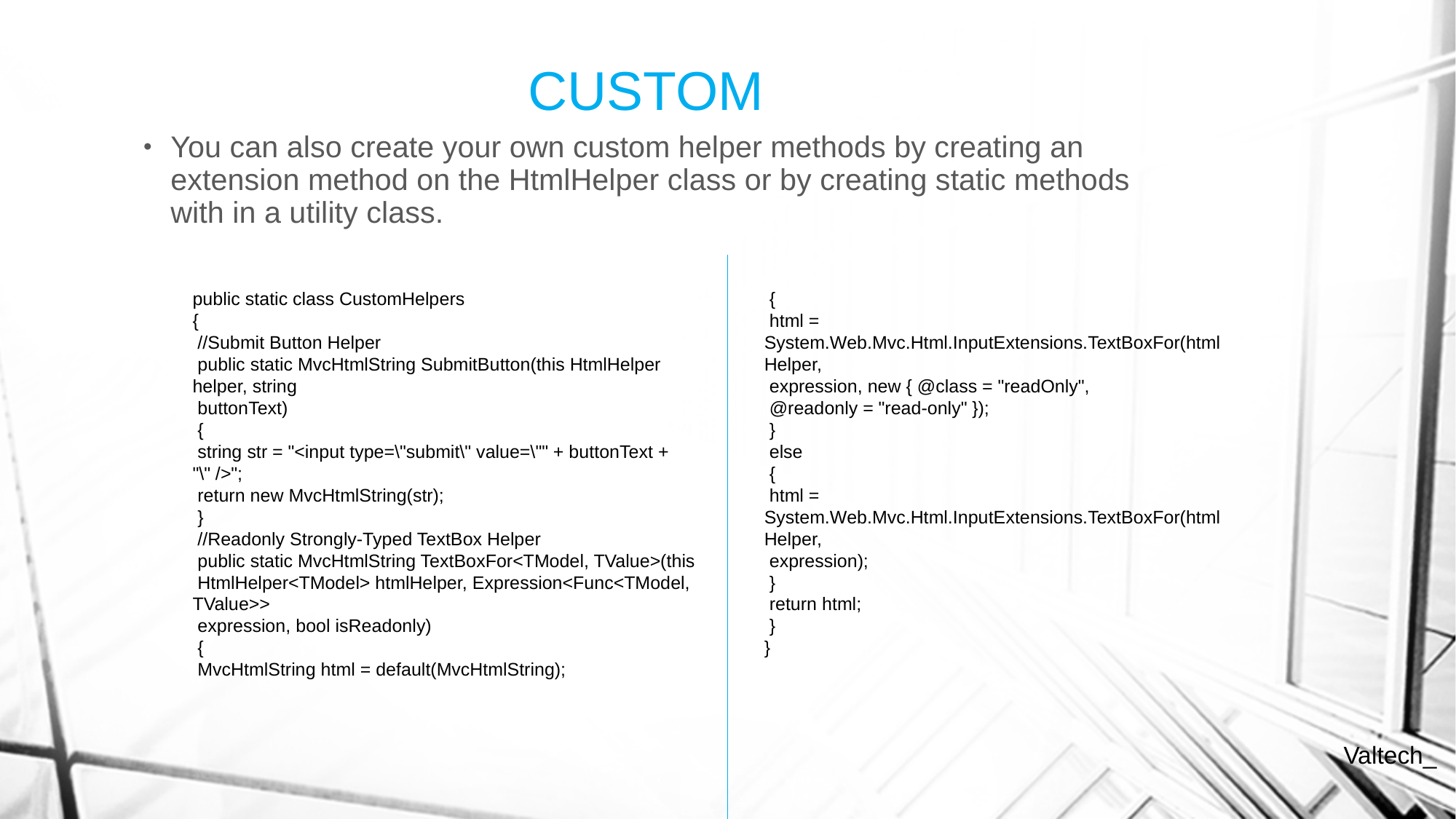

# CUSTOM
You can also create your own custom helper methods by creating an extension method on the HtmlHelper class or by creating static methods with in a utility class.
public static class CustomHelpers
{
 //Submit Button Helper
 public static MvcHtmlString SubmitButton(this HtmlHelper helper, string
 buttonText)
 {
 string str = "<input type=\"submit\" value=\"" + buttonText + "\" />";
 return new MvcHtmlString(str);
 }
 //Readonly Strongly-Typed TextBox Helper
 public static MvcHtmlString TextBoxFor<TModel, TValue>(this
 HtmlHelper<TModel> htmlHelper, Expression<Func<TModel, TValue>>
 expression, bool isReadonly)
 {
 MvcHtmlString html = default(MvcHtmlString);

 if (isReadonly)
 {
 html = System.Web.Mvc.Html.InputExtensions.TextBoxFor(htmlHelper,
 expression, new { @class = "readOnly",
 @readonly = "read-only" });
 }
 else
 {
 html = System.Web.Mvc.Html.InputExtensions.TextBoxFor(htmlHelper,
 expression);
 }
 return html;
 }
}
Valtech_